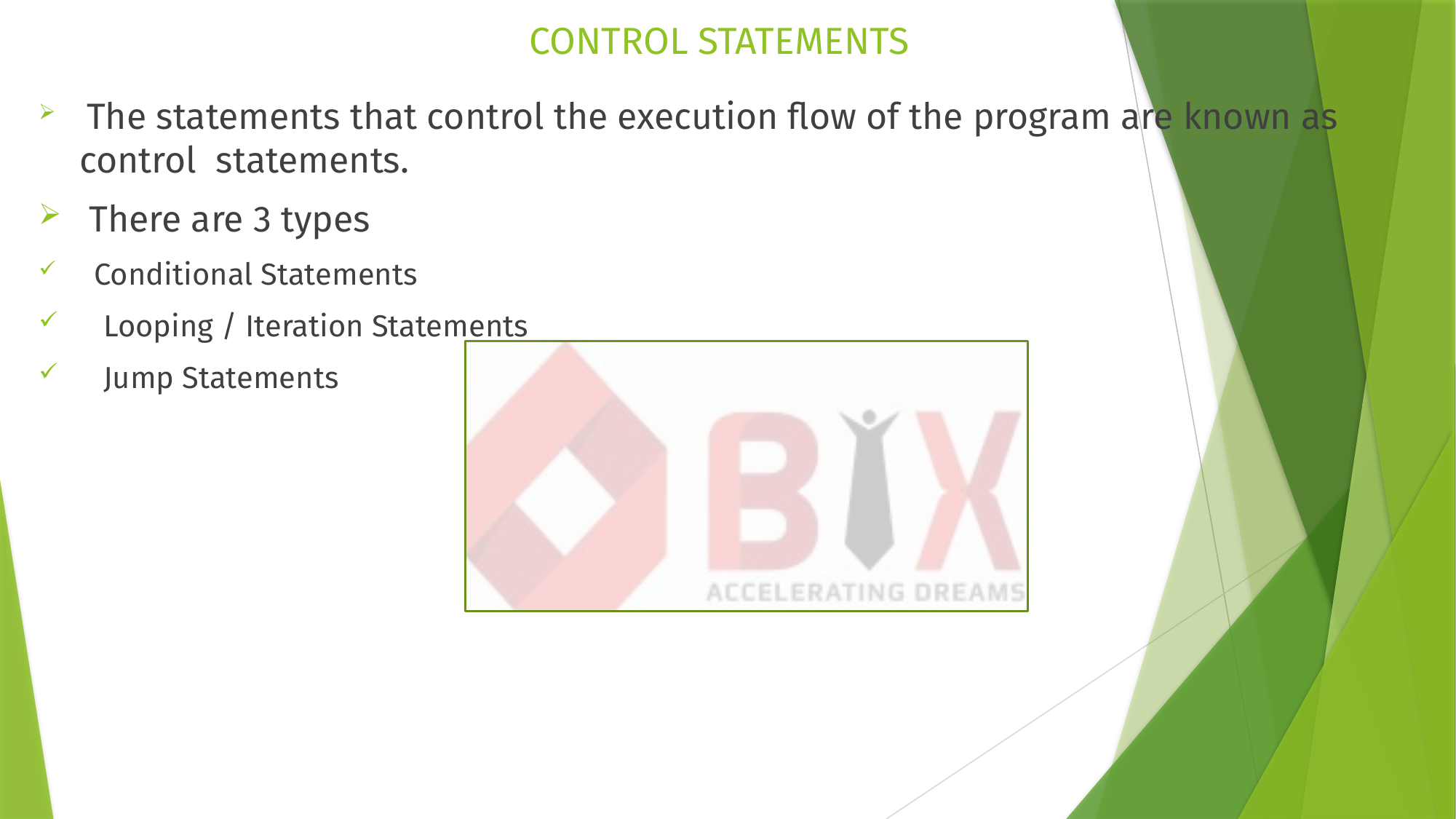

# CONTROL STATEMENTS
 The statements that control the execution flow of the program are known as control  statements.
 There are 3 types
  Conditional Statements
   Looping / Iteration Statements
   Jump Statements